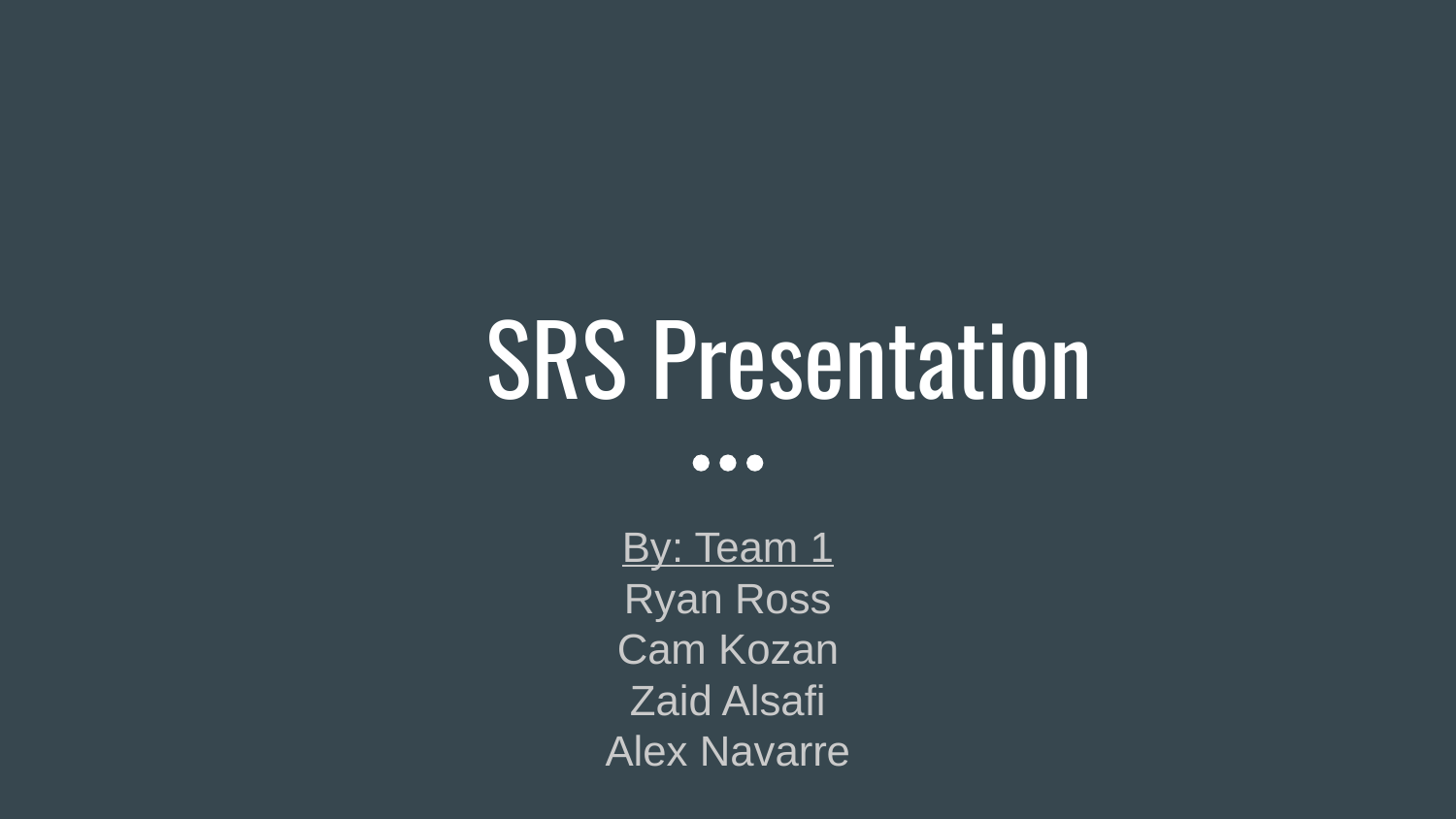

# SRS Presentation
By: Team 1
Ryan Ross
Cam Kozan
Zaid Alsafi
Alex Navarre